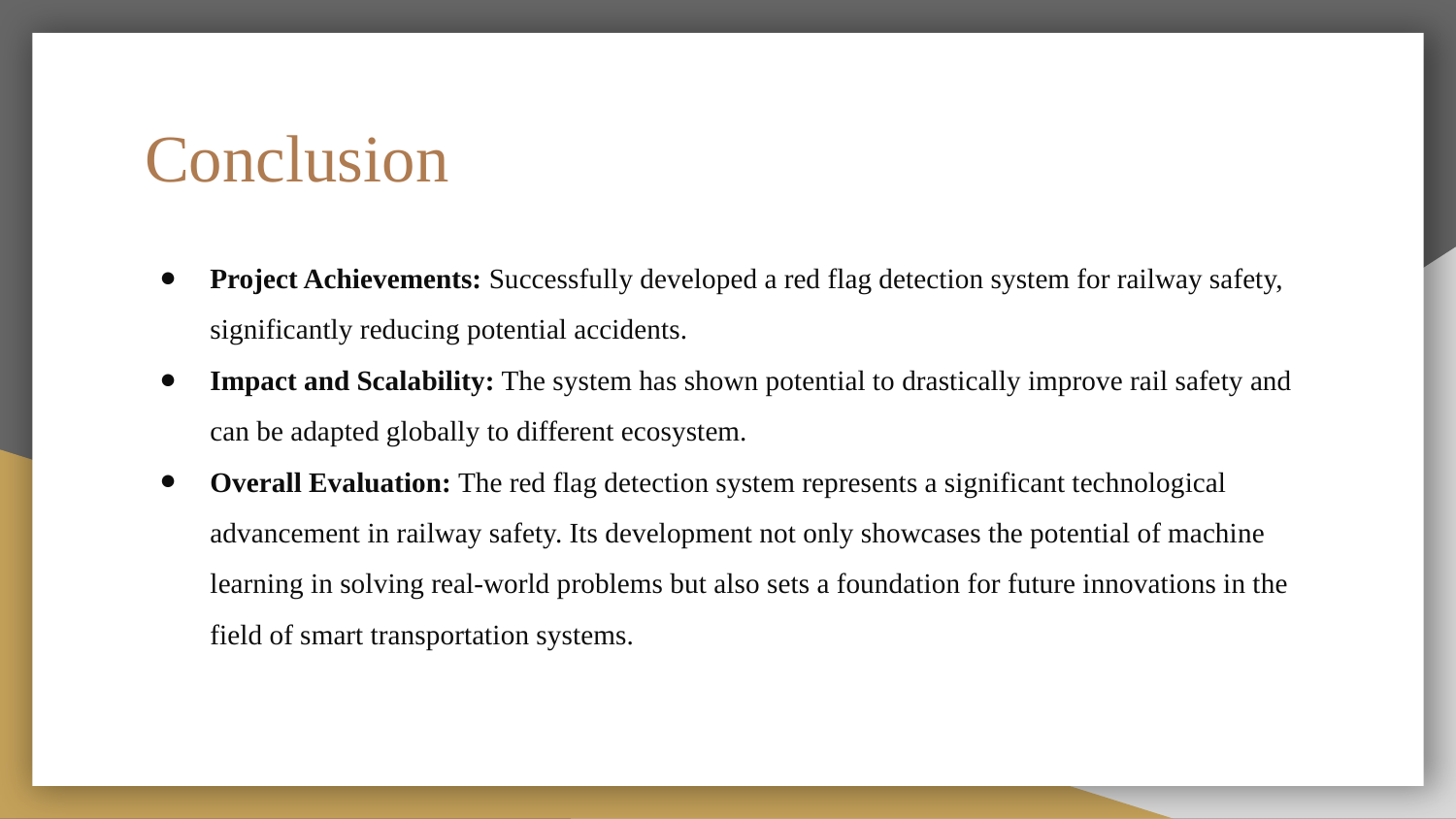

# Conclusion
Project Achievements: Successfully developed a red flag detection system for railway safety, significantly reducing potential accidents.
Impact and Scalability: The system has shown potential to drastically improve rail safety and can be adapted globally to different ecosystem.
Overall Evaluation: The red flag detection system represents a significant technological advancement in railway safety. Its development not only showcases the potential of machine learning in solving real-world problems but also sets a foundation for future innovations in the field of smart transportation systems.